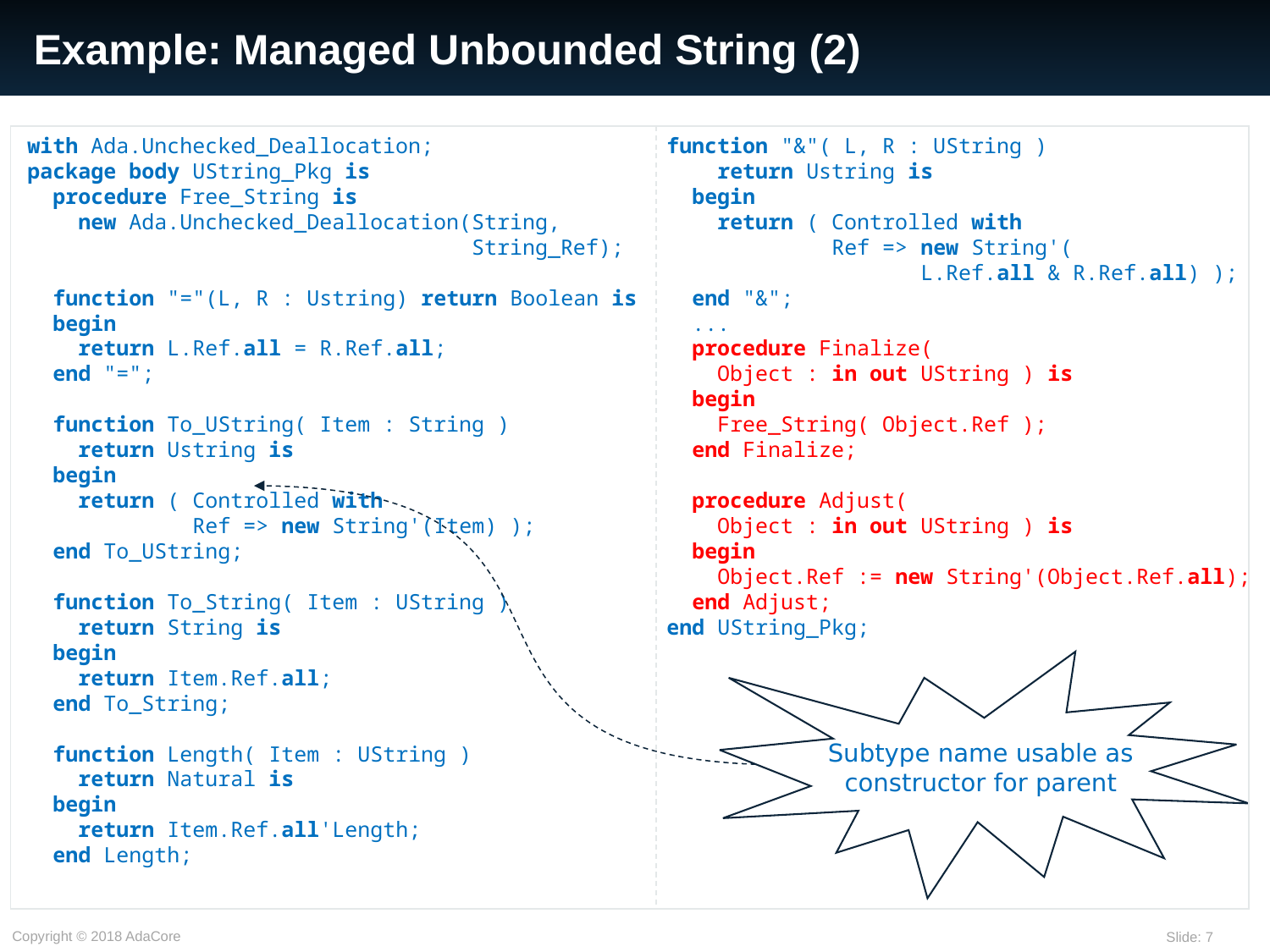

# Example: Managed Unbounded String (2)

with Ada.Unchecked_Deallocation;
package body UString_Pkg is
  procedure Free_String is
    new Ada.Unchecked_Deallocation(String,
                                   String_Ref);

  function "="(L, R : Ustring) return Boolean is
  begin
    return L.Ref.all = R.Ref.all;
  end "=";

  function To_UString( Item : String )
    return Ustring is
  begin
    return ( Controlled with
             Ref => new String'(Item) );
  end To_UString;

  function To_String( Item : UString )
    return String is
  begin
    return Item.Ref.all;
  end To_String;

  function Length( Item : UString )
    return Natural is
  begin
    return Item.Ref.all'Length;
  end Length;

function "&"( L, R : UString )
    return Ustring is
  begin
    return ( Controlled with
             Ref => new String'(
                    L.Ref.all & R.Ref.all) );
  end "&";
  ...
  procedure Finalize(
    Object : in out UString ) is
  begin
    Free_String( Object.Ref );
  end Finalize;

  procedure Adjust(
    Object : in out UString ) is
  begin
    Object.Ref := new String'(Object.Ref.all);
  end Adjust;
end UString_Pkg;

Subtype name usable as
constructor for parent